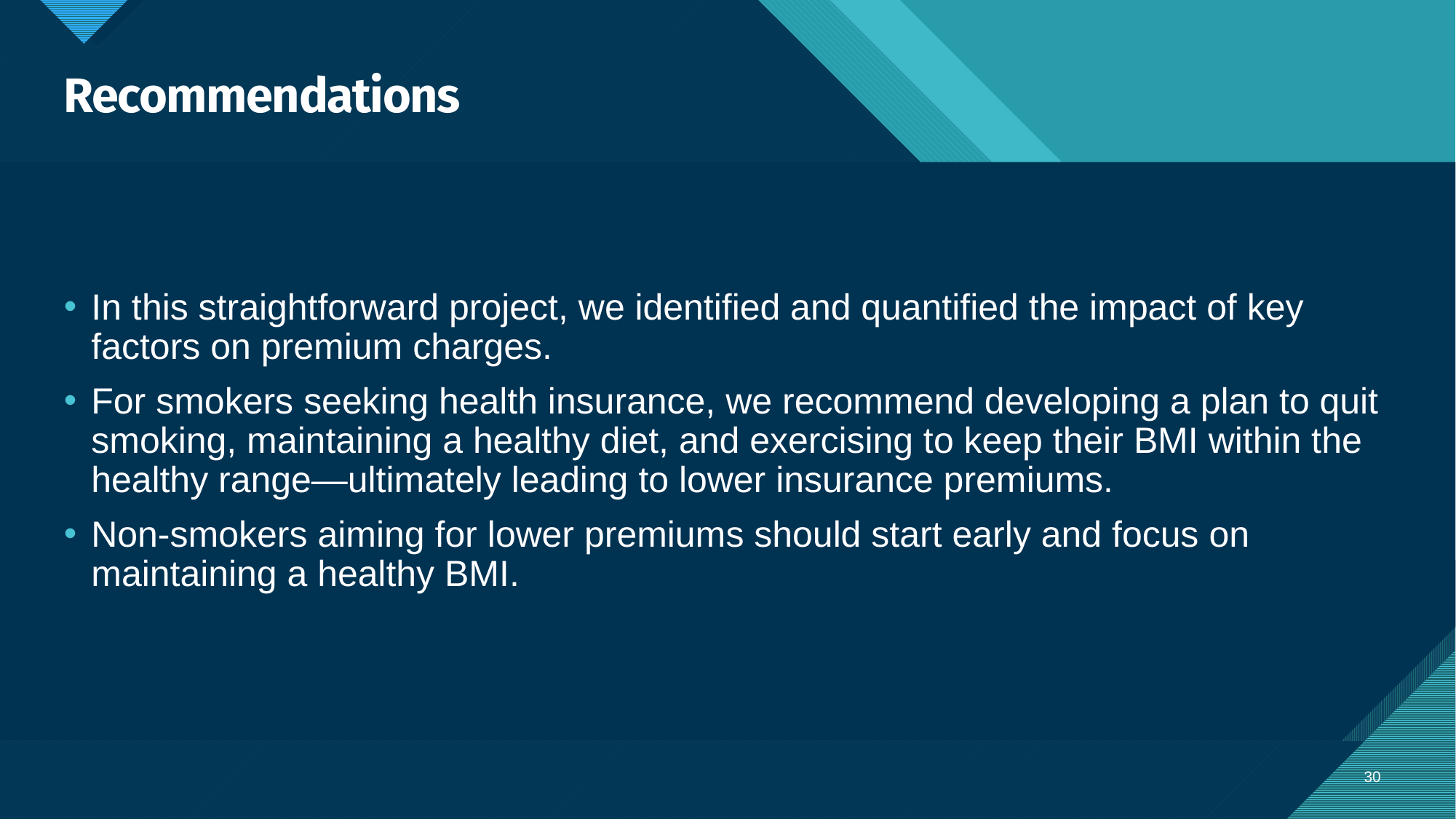

# Recommendations
In this straightforward project, we identified and quantified the impact of key factors on premium charges.
For smokers seeking health insurance, we recommend developing a plan to quit smoking, maintaining a healthy diet, and exercising to keep their BMI within the healthy range—ultimately leading to lower insurance premiums.
Non-smokers aiming for lower premiums should start early and focus on maintaining a healthy BMI.

30